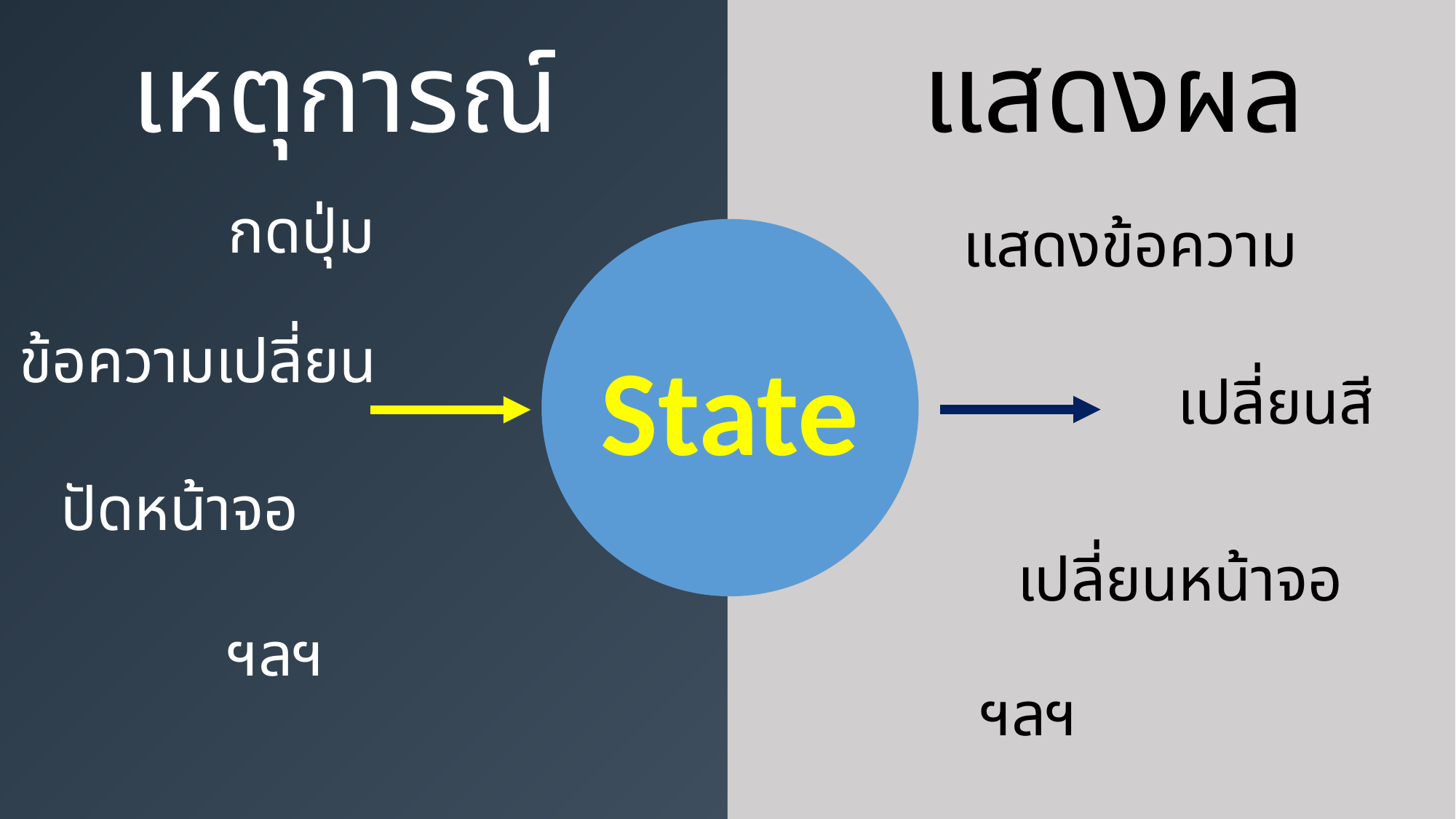

แสดงผล
เหตุการณ์
กดปุ่ม
แสดงข้อความ

ข้อความเปลี่ยน
State
เปลี่ยนสี
ปัดหน้าจอ
เปลี่ยนหน้าจอ
ฯลฯ
ฯลฯ